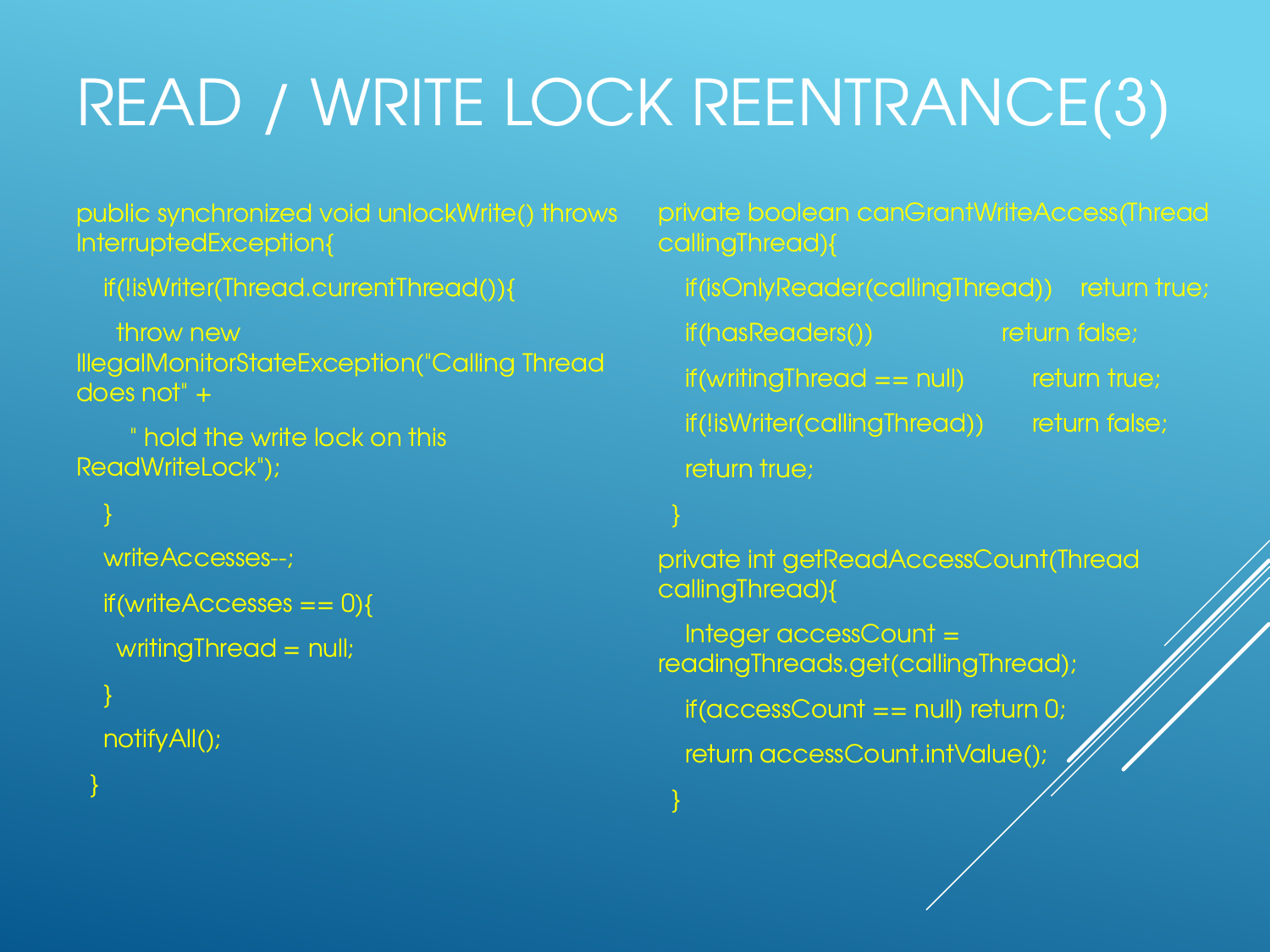

# Read / Write Lock Reentrance(3)
private boolean canGrantWriteAccess(Thread callingThread){
    if(isOnlyReader(callingThread))    return true;
    if(hasReaders())                   return false;
    if(writingThread == null)          return true;
    if(!isWriter(callingThread))       return false;
    return true;
  }
private int getReadAccessCount(Thread callingThread){
    Integer accessCount = readingThreads.get(callingThread);
    if(accessCount == null) return 0;
    return accessCount.intValue();
  }
public synchronized void unlockWrite() throws InterruptedException{
    if(!isWriter(Thread.currentThread()){
      throw new IllegalMonitorStateException("Calling Thread does not" +
        " hold the write lock on this ReadWriteLock");
    }
    writeAccesses--;
    if(writeAccesses == 0){
      writingThread = null;
    }
    notifyAll();
  }